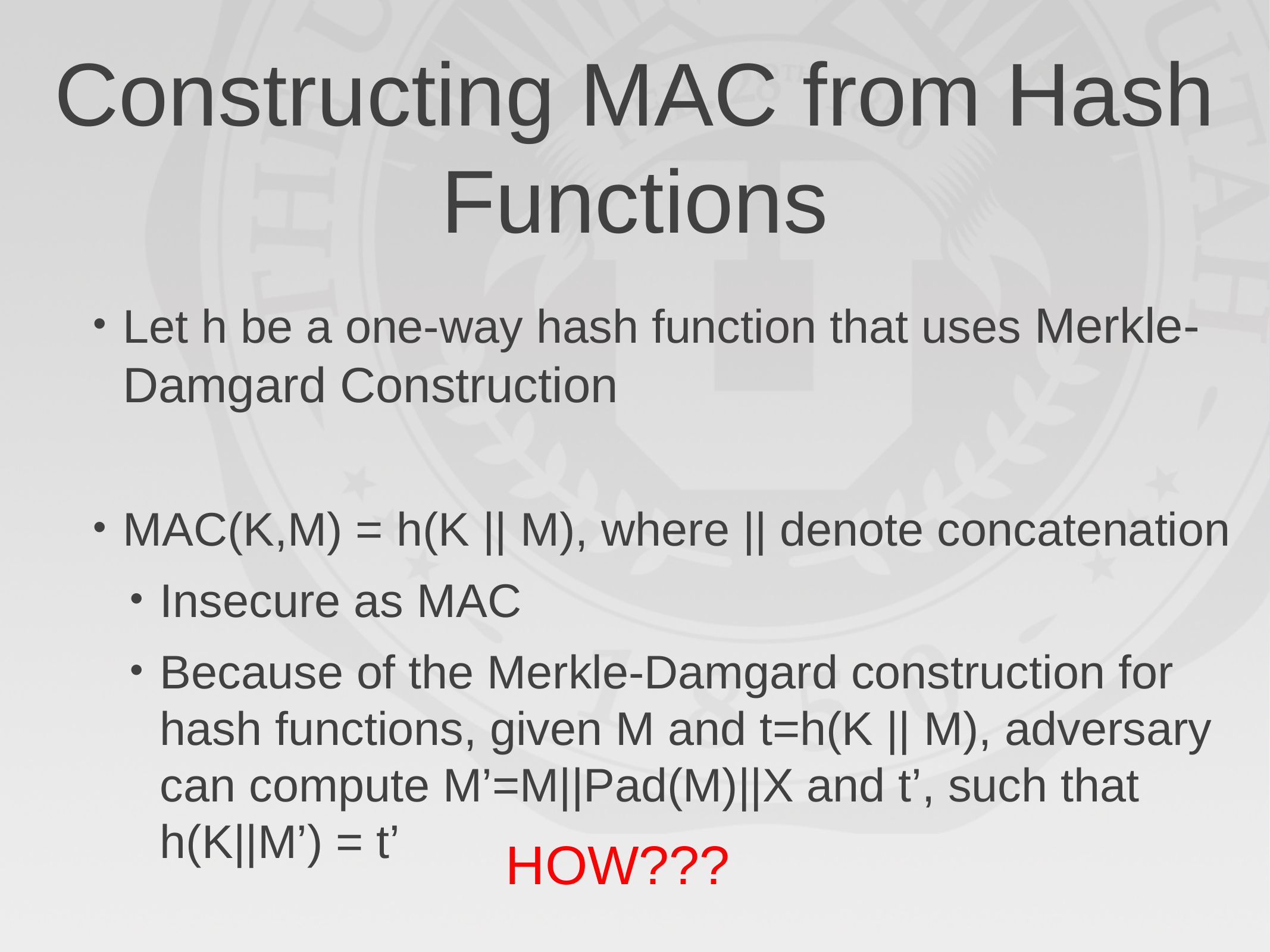

# Constructing MAC from Hash Functions
Let h be a one-way hash function that uses Merkle-Damgard Construction

MAC(K,M) = h(K || M), where || denote concatenation
Insecure as MAC
Because of the Merkle-Damgard construction for hash functions, given M and t=h(K || M), adversary can compute M’=M||Pad(M)||X and t’, such that h(K||M’) = t’
HOW???